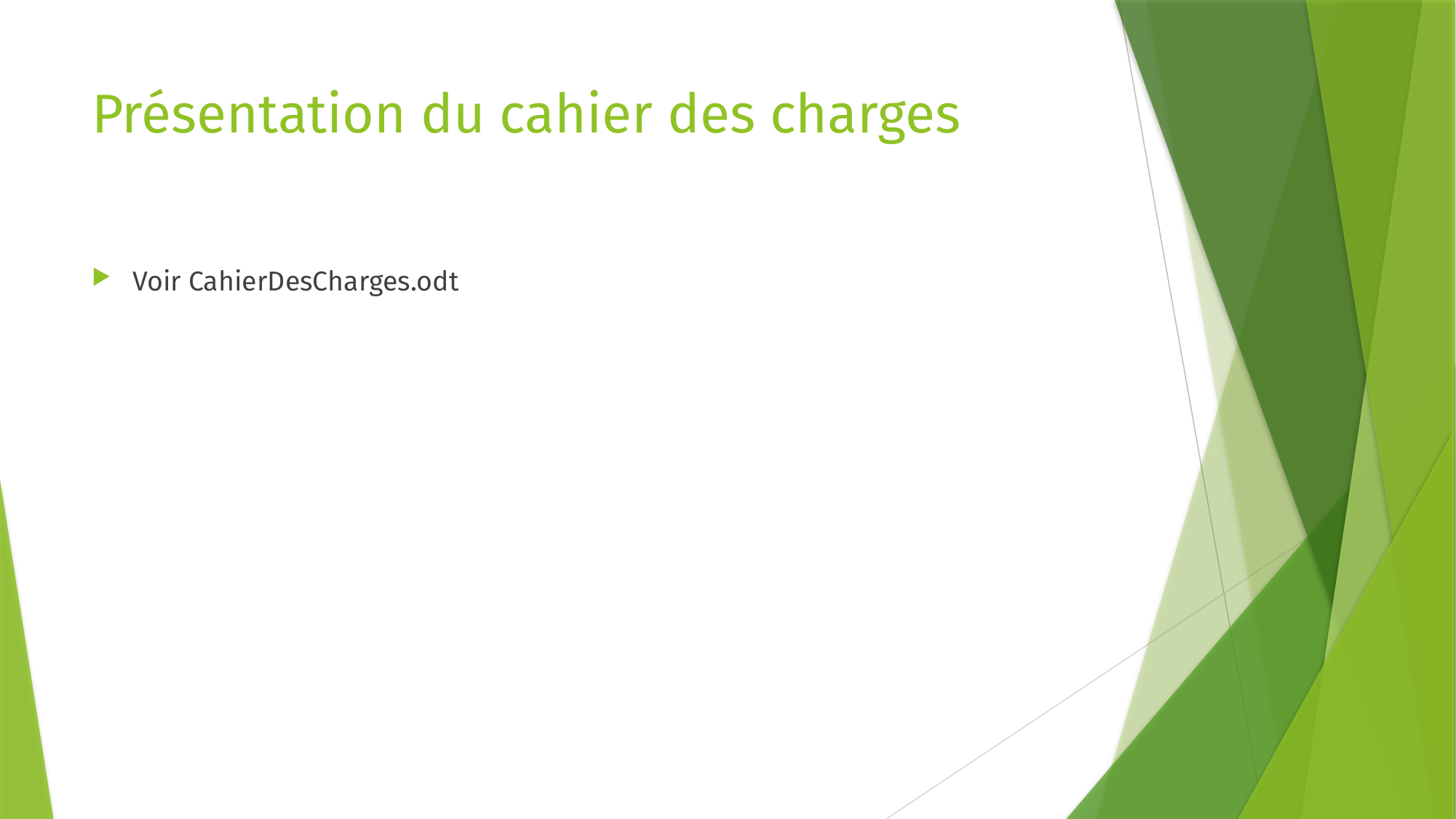

# Présentation du cahier des charges
Voir CahierDesCharges.odt